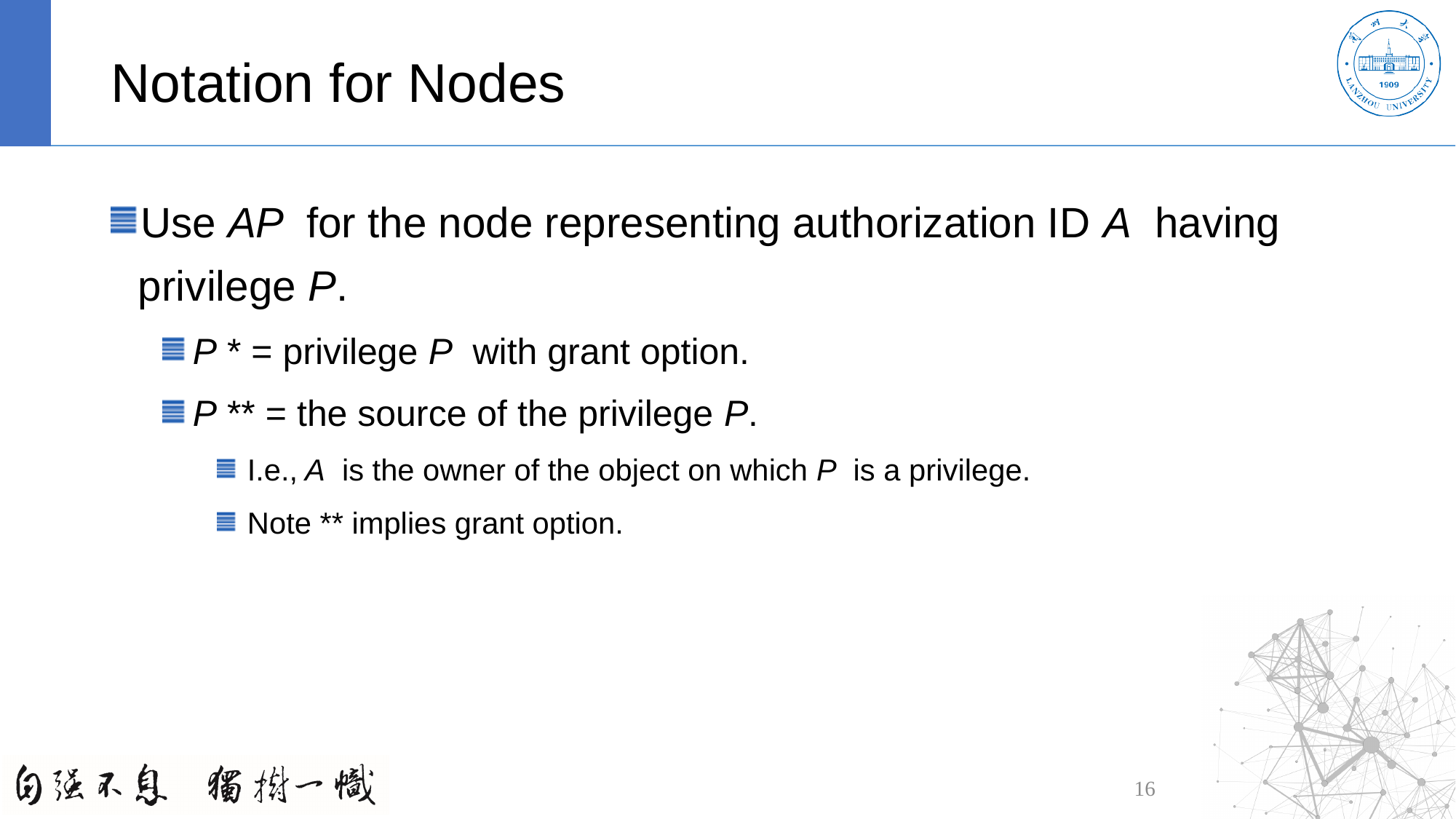

# Notation for Nodes
Use AP  for the node representing authorization ID A  having privilege P.
P * = privilege P  with grant option.
P ** = the source of the privilege P.
I.e., A  is the owner of the object on which P  is a privilege.
Note ** implies grant option.
16